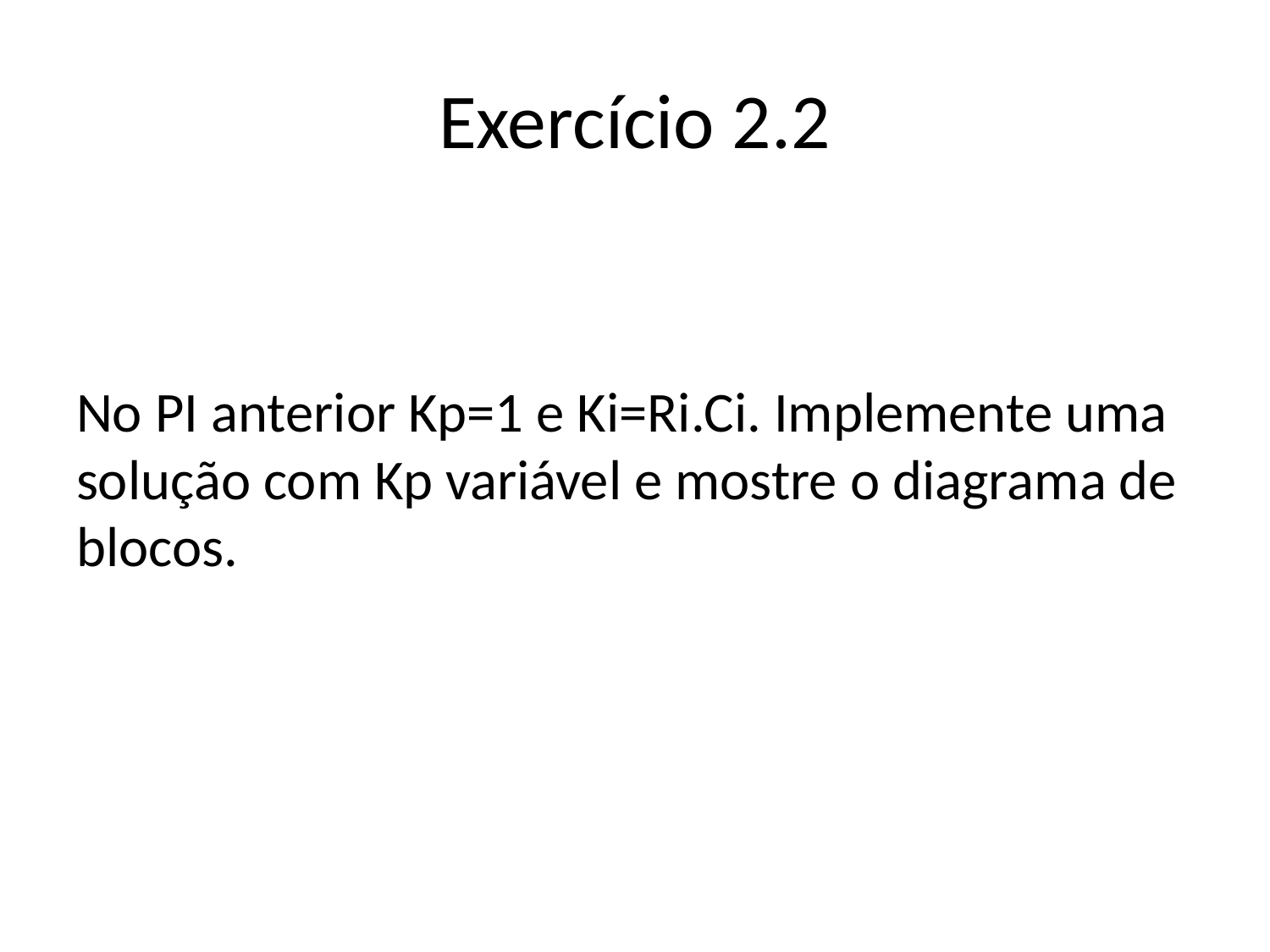

# Exercício 2.2

No PI anterior Kp=1 e Ki=Ri.Ci. Implemente uma solução com Kp variável e mostre o diagrama de blocos.